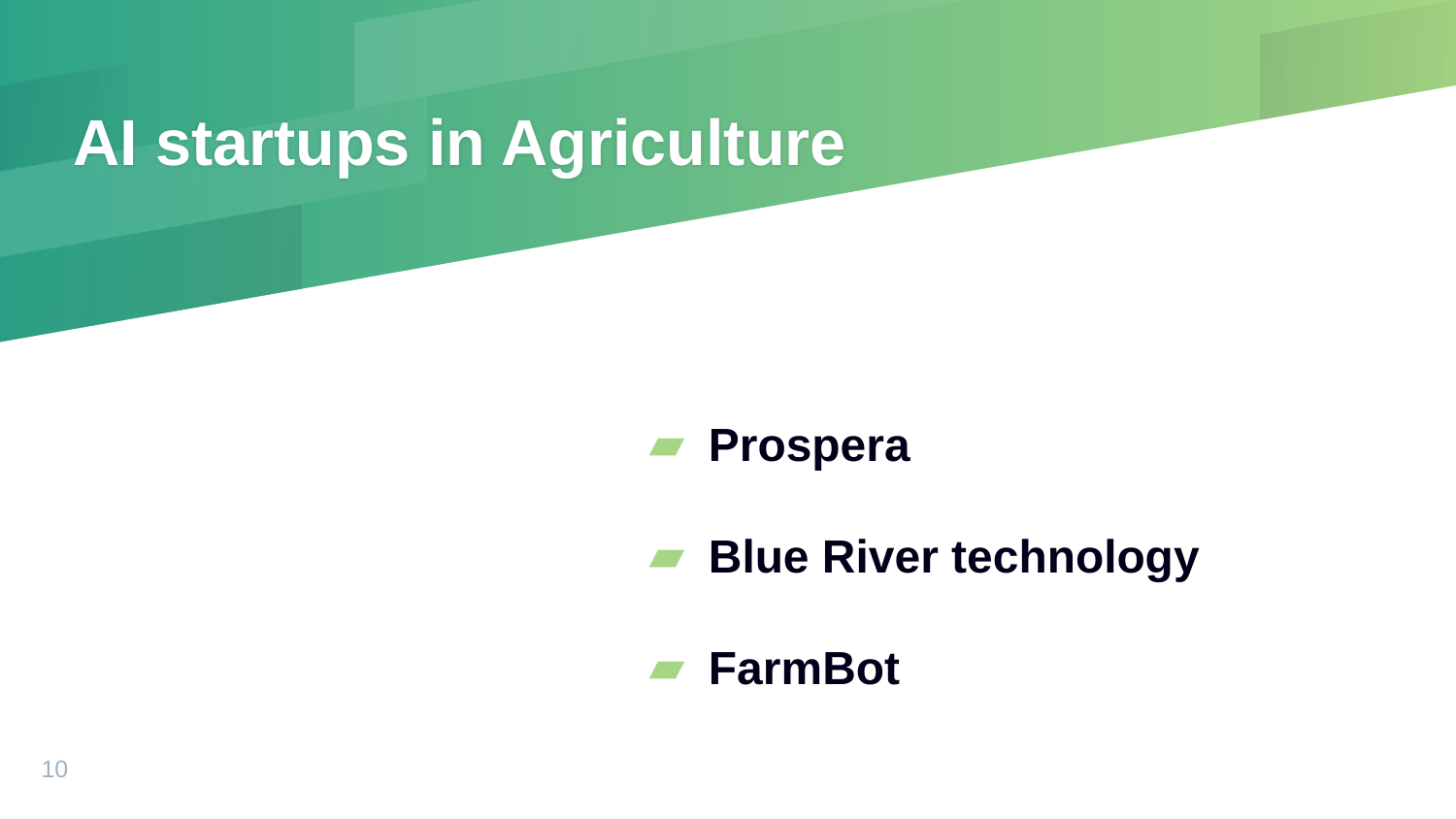

# AI startups in Agriculture
Prospera
Blue River technology
FarmBot

10